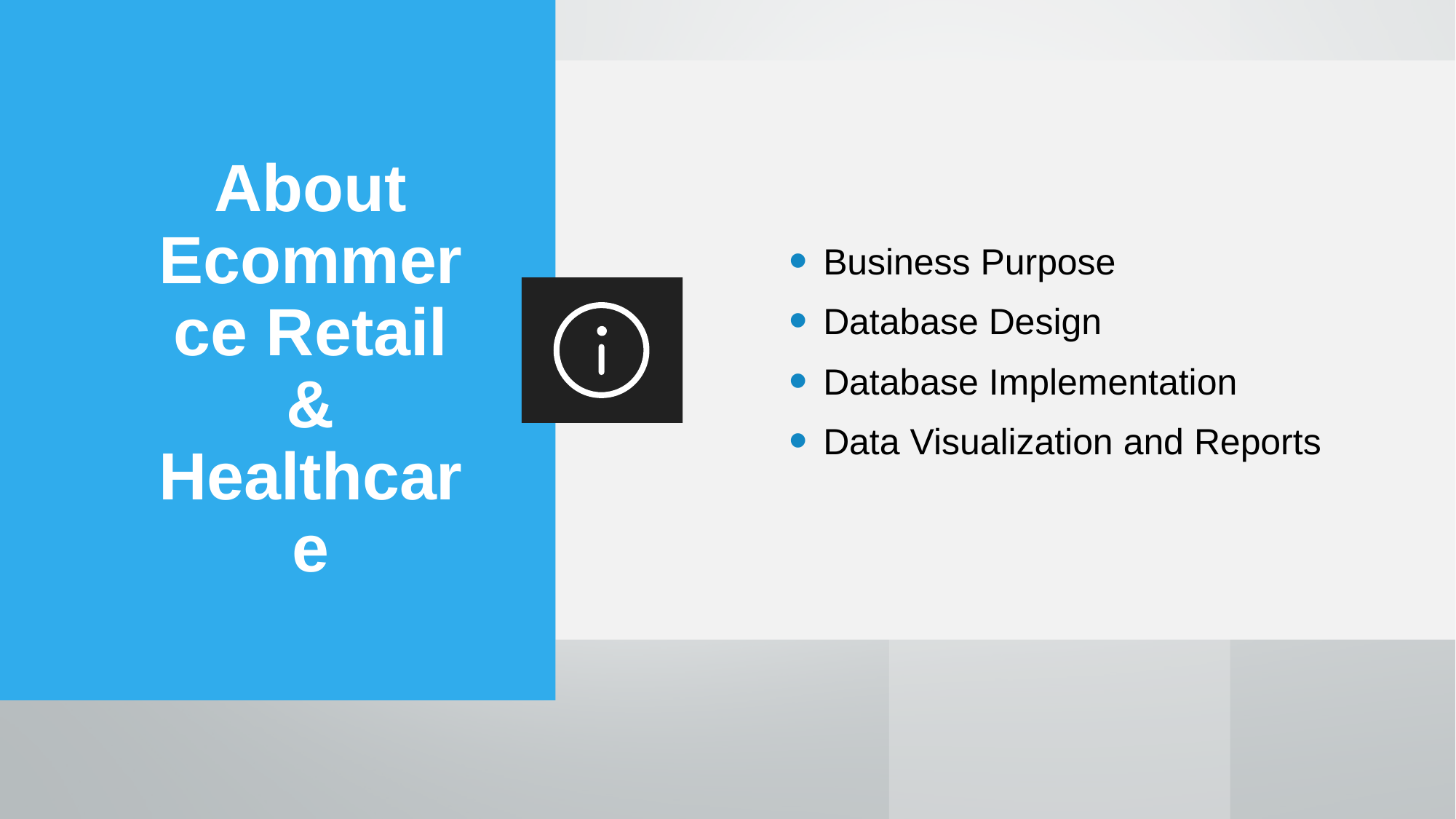

Business Purpose
Database Design
Database Implementation
Data Visualization and Reports

# About Ecommerce Retail & Healthcare